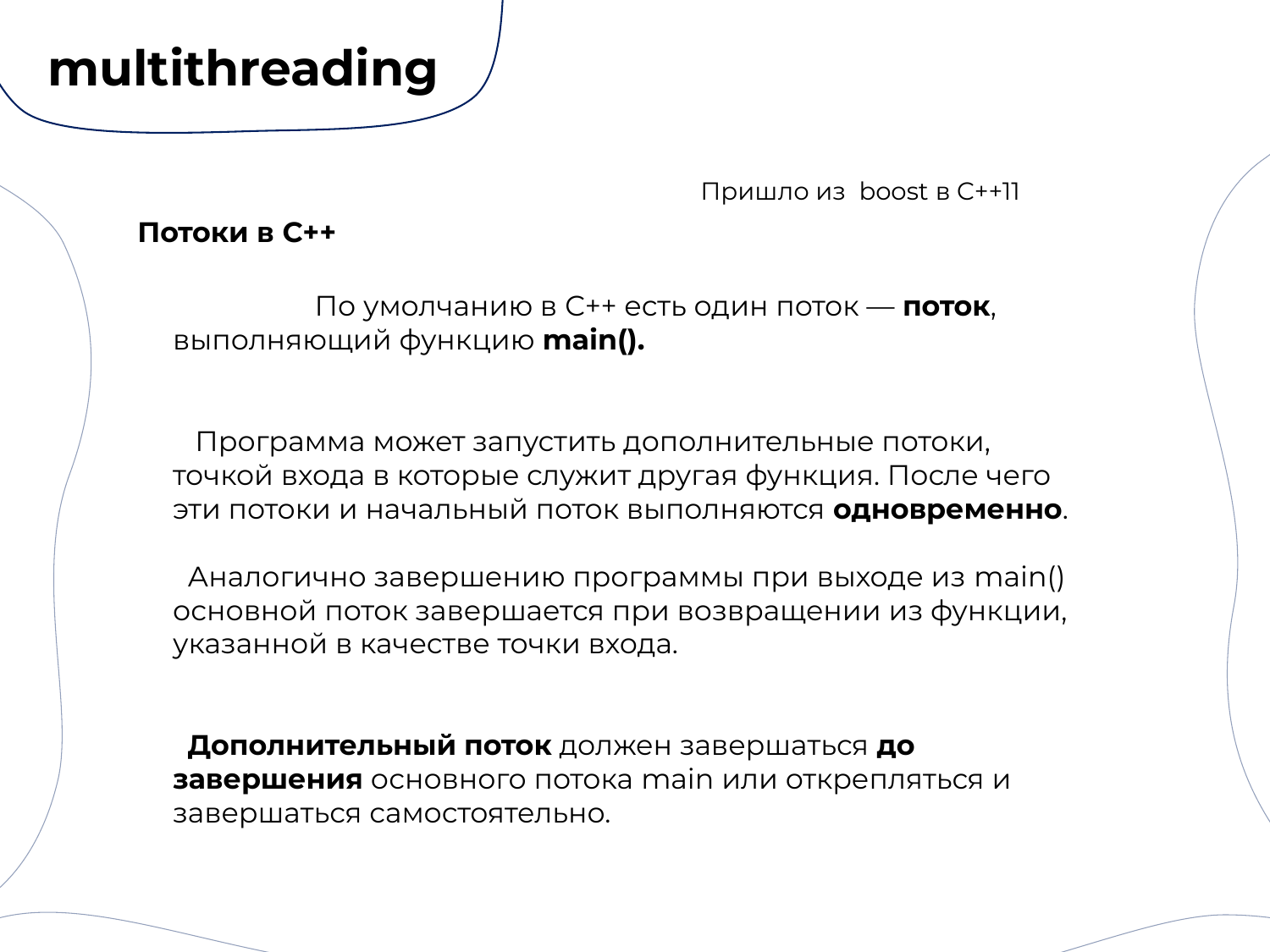

# multithreading
Пришло из  boost в C++11
Потоки в C++
	  По умолчанию в C++ есть один поток — поток, выполняющий функцию main().

   Программа может запустить дополнительные потоки, точкой входа в которые служит другая функция. После чего эти потоки и начальный поток выполняются одновременно.

  Аналогично завершению программы при выходе из main() основной поток завершается при возвращении из функции, указанной в качестве точки входа.

  Дополнительный поток должен завершаться до завершения основного потока main или открепляться и завершаться самостоятельно.